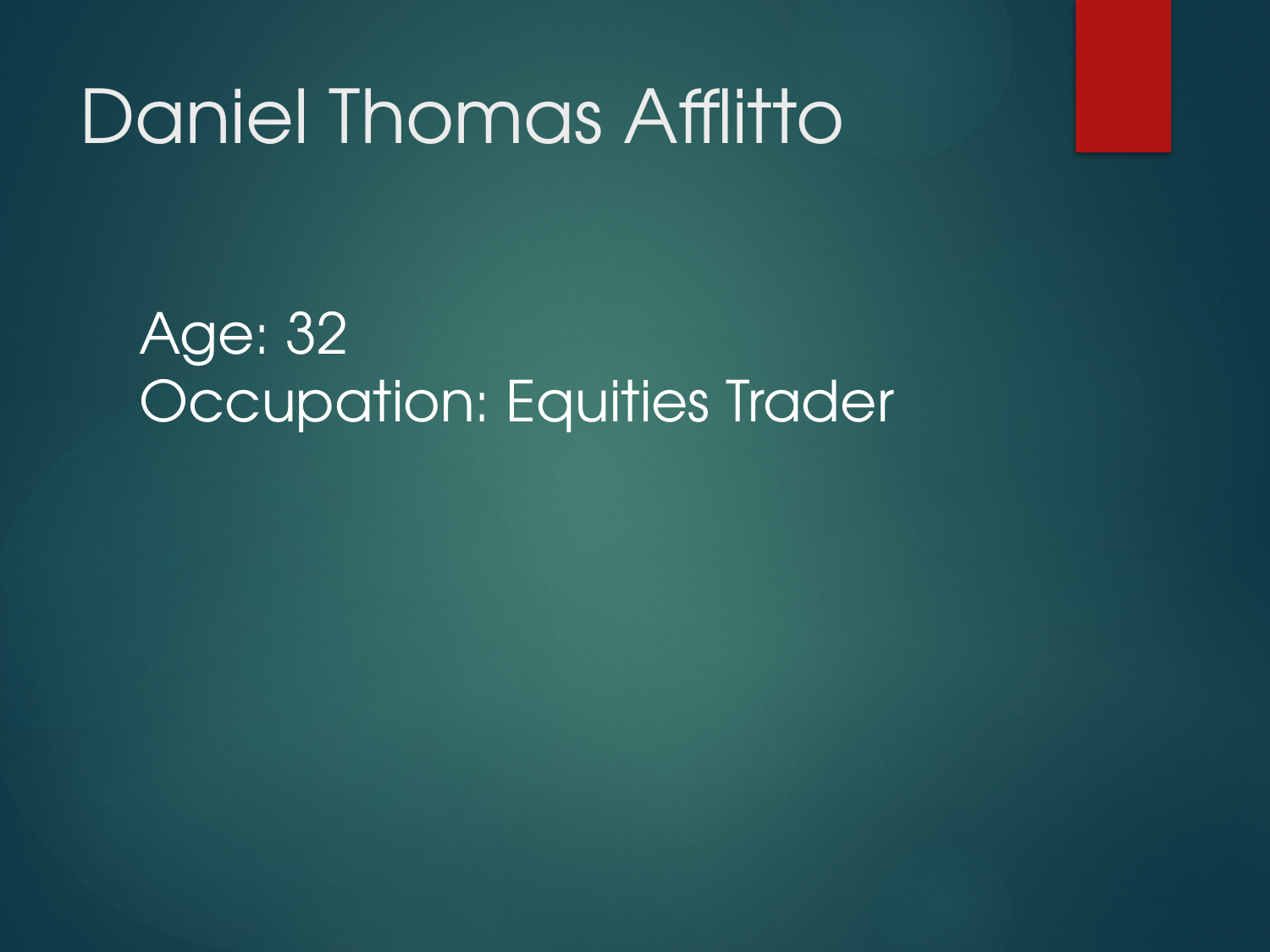

# Daniel Thomas Afflitto

Age: 32
Occupation: Equities Trader